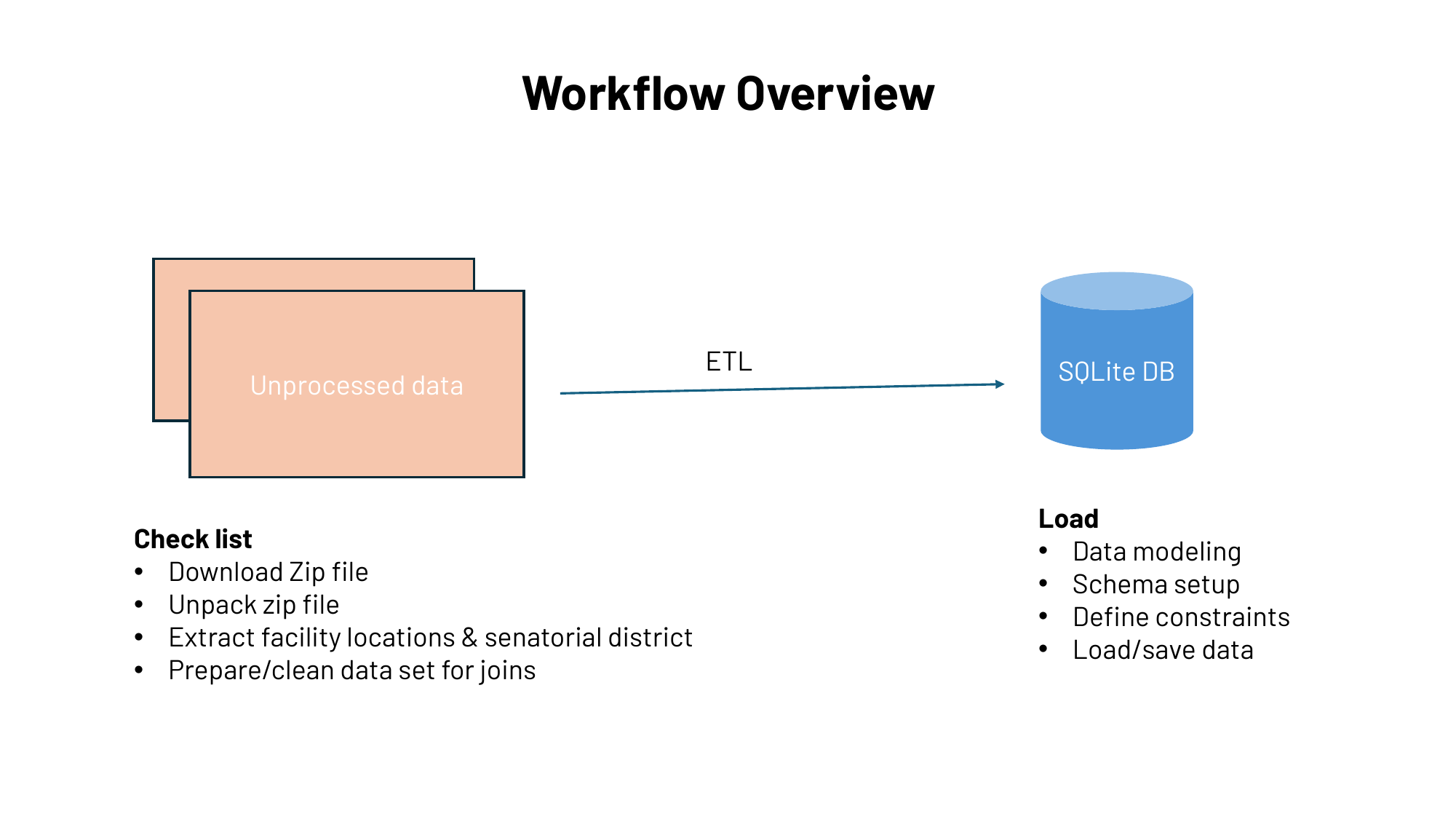

Workflow Overview

SQLite DB
Unprocessed data
ETL
Load
Data modeling
Schema setup
Define constraints
Load/save data
Check list
Download Zip file
Unpack zip file
Extract facility locations & senatorial district
Prepare/clean data set for joins